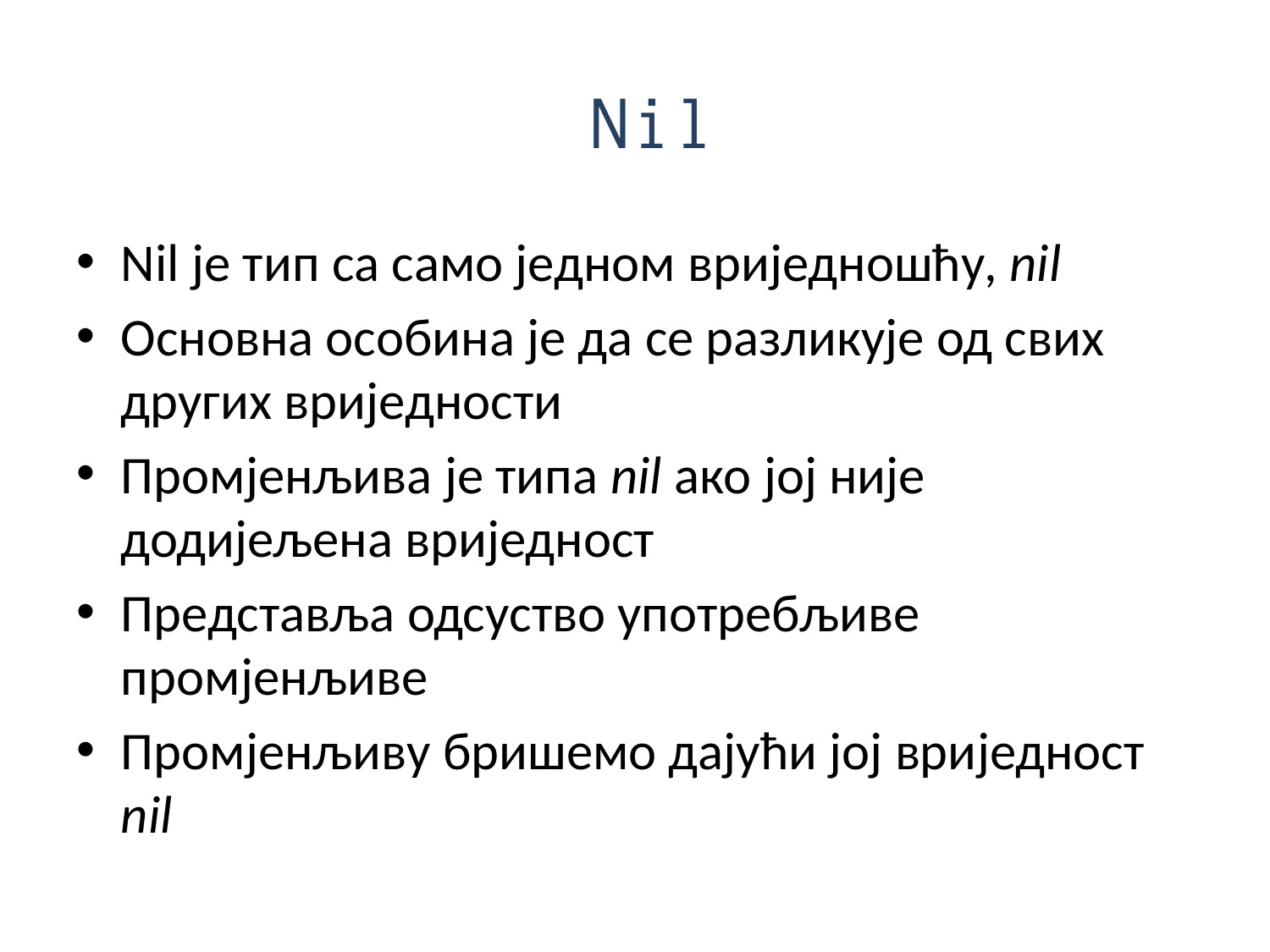

# Nil
Nil је тип са само једном вриједношћу, nil
Основна особина је да се разликује од свих других вриједности
Промјенљива је типа nil ако јој није додијељена вриједност
Представља одсуство употребљиве промјенљиве
Промјенљиву бришемо дајући јој вриједност nil